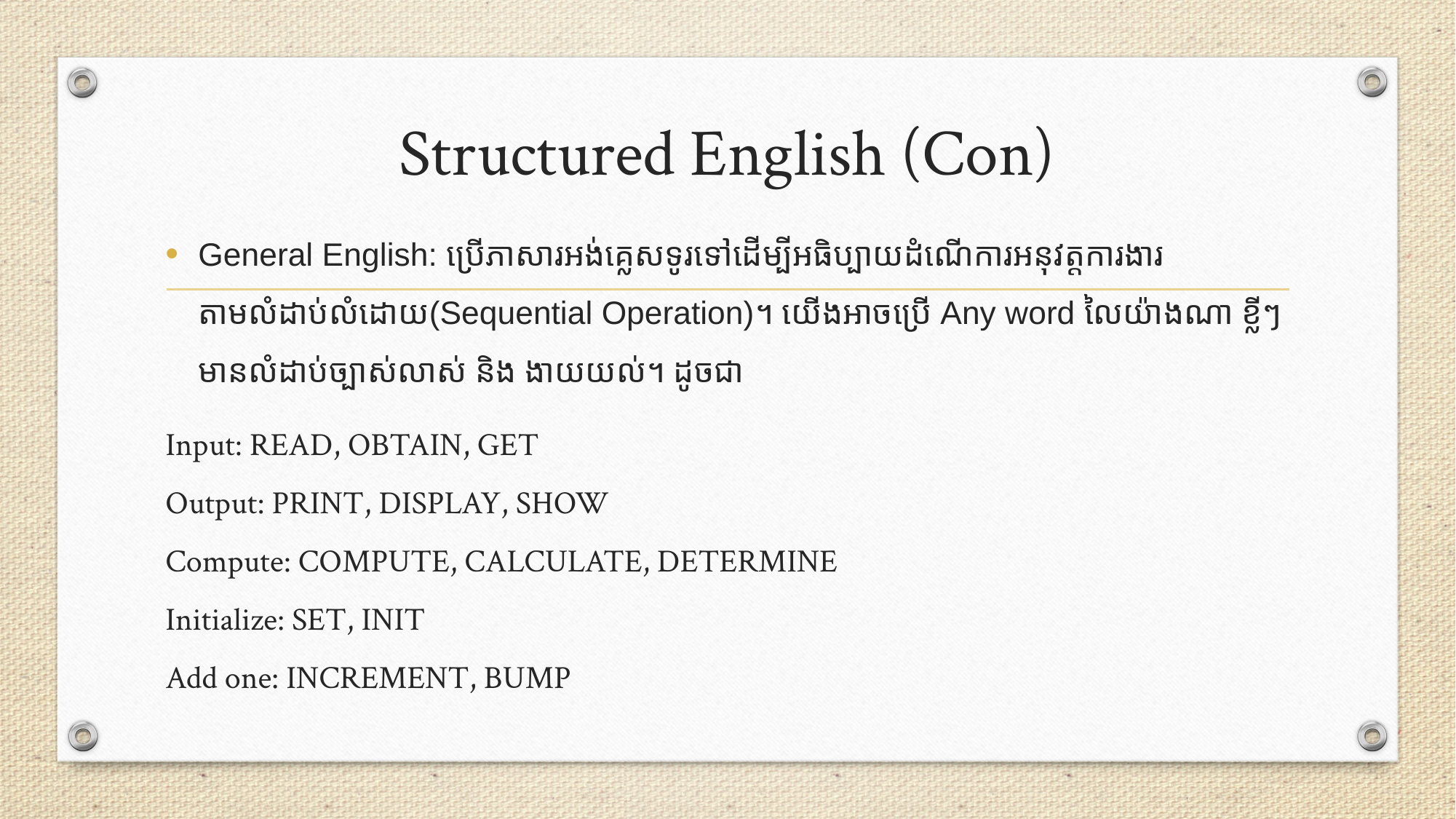

# Structured English (Con)
General English: ប្រើភាសារអង់គ្លេសទូរទៅដើម្បីអធិប្បាយដំណើការអនុវត្តការងារតាមលំដាប់លំដោយ(Sequential Operation)។ យើងអាចប្រើ Any word លៃយ៉ាងណា ខ្លីៗ​ មានលំដាប់ច្បាស់លាស់ និង ងាយយល់។ ដូចជា
Input: READ, OBTAIN, GET
Output: PRINT, DISPLAY, SHOW
Compute: COMPUTE, CALCULATE, DETERMINE
Initialize: SET, INIT
Add one: INCREMENT, BUMP